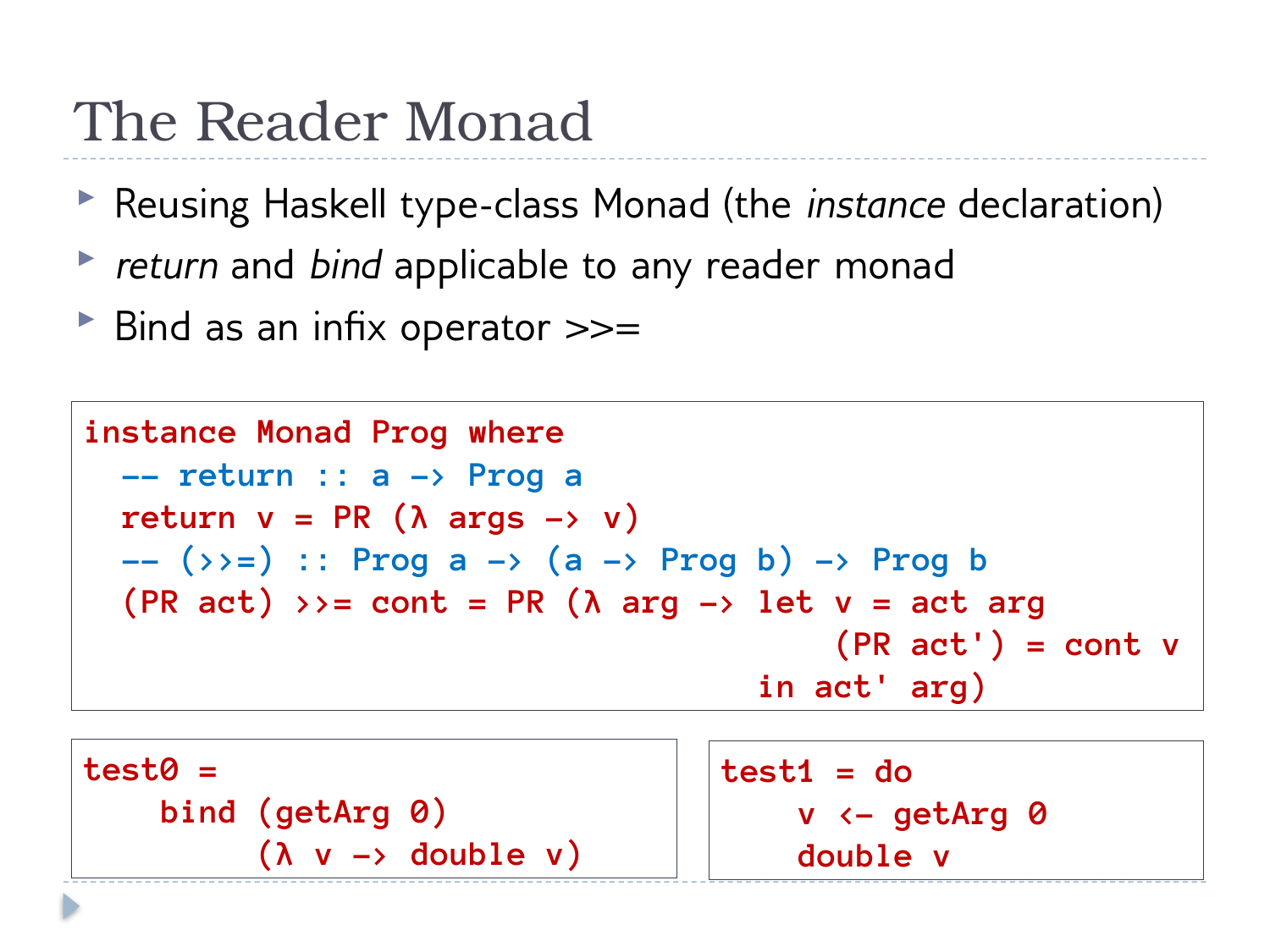

# The Reader Monad
Reusing Haskell type-class Monad (the instance declaration)
return and bind applicable to any reader monad
Bind as an infix operator >>=

instance Monad Prog where
  -- return :: a -> Prog a
  return v = PR (λ args -> v)
  -- (>>=) :: Prog a -> (a -> Prog b) -> Prog b
  (PR act) >>= cont = PR (λ arg -> let v = act arg
                                       (PR act') = cont v
                                   in act' arg)
test0 =
    bind (getArg 0)
         (λ v -> double v)
test1 = do
    v <- getArg 0
    double v